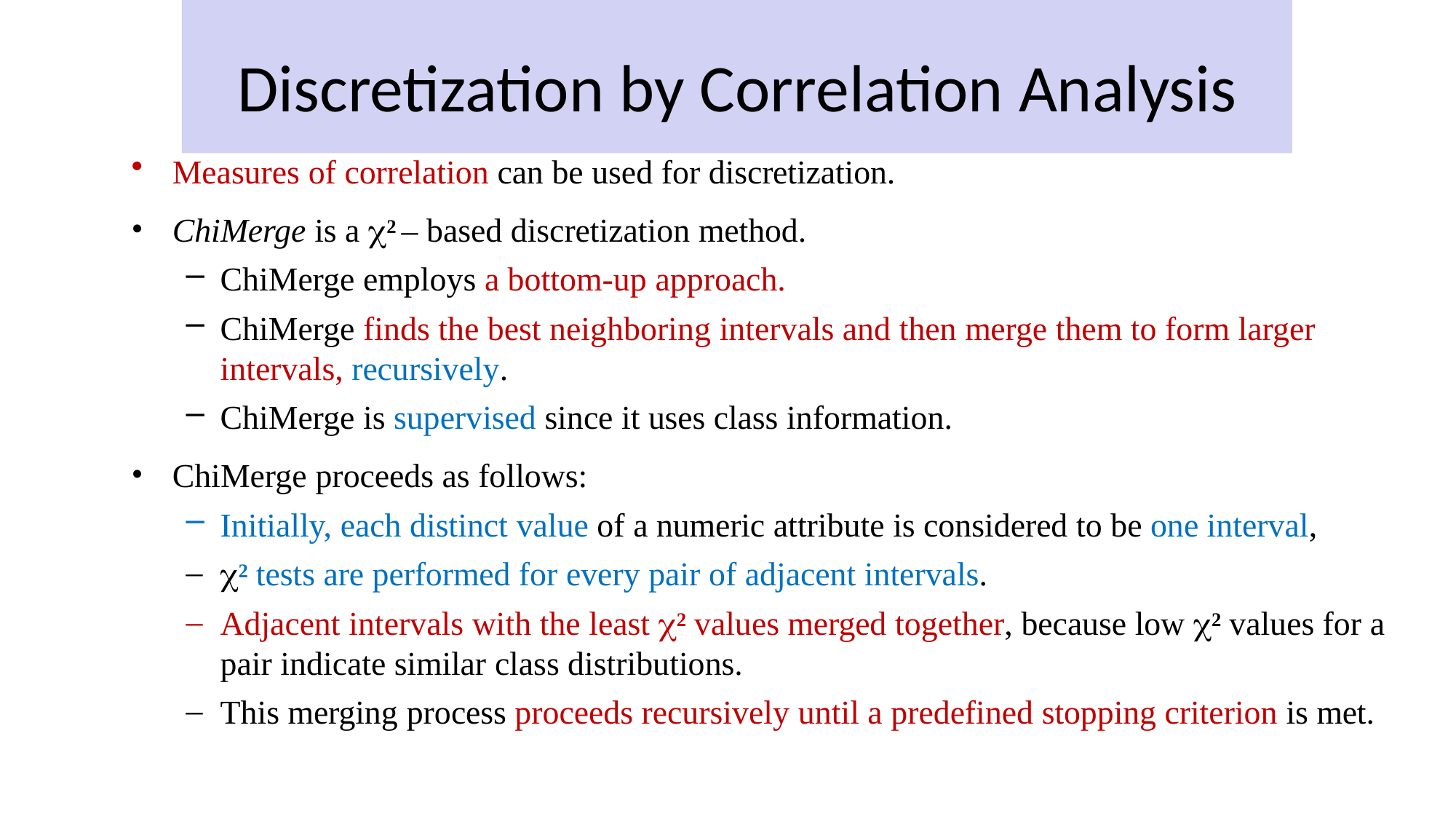

# Discretization by Correlation Analysis
Measures of correlation can be used for discretization.
ChiMerge is a χ2 – based discretization method.
ChiMerge employs a bottom-up approach.
ChiMerge finds the best neighboring intervals and then merge them to form larger
intervals, recursively.
ChiMerge is supervised since it uses class information.
ChiMerge proceeds as follows:
Initially, each distinct value of a numeric attribute is considered to be one interval,
χ2 tests are performed for every pair of adjacent intervals.
Adjacent intervals with the least χ2 values merged together, because low χ2 values for a  pair indicate similar class distributions.
This merging process proceeds recursively until a predefined stopping criterion is met.